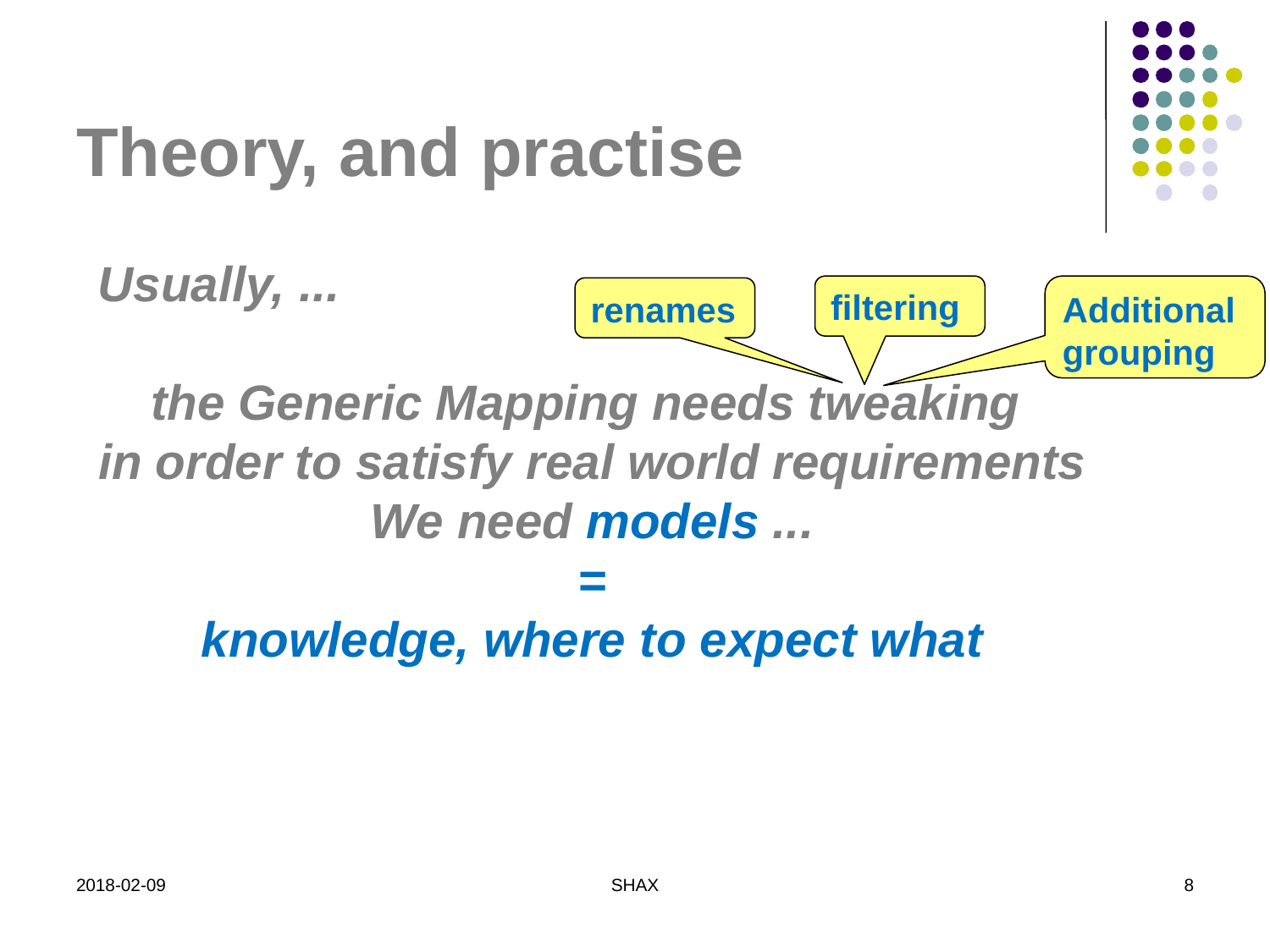

# Theory, and practise

Usually, ...

the Generic Mapping needs tweaking
in order to satisfy real world requirements
We need models ...
=
knowledge, where to expect what
filtering
Additional grouping
renames
2018-02-09
SHAX
8